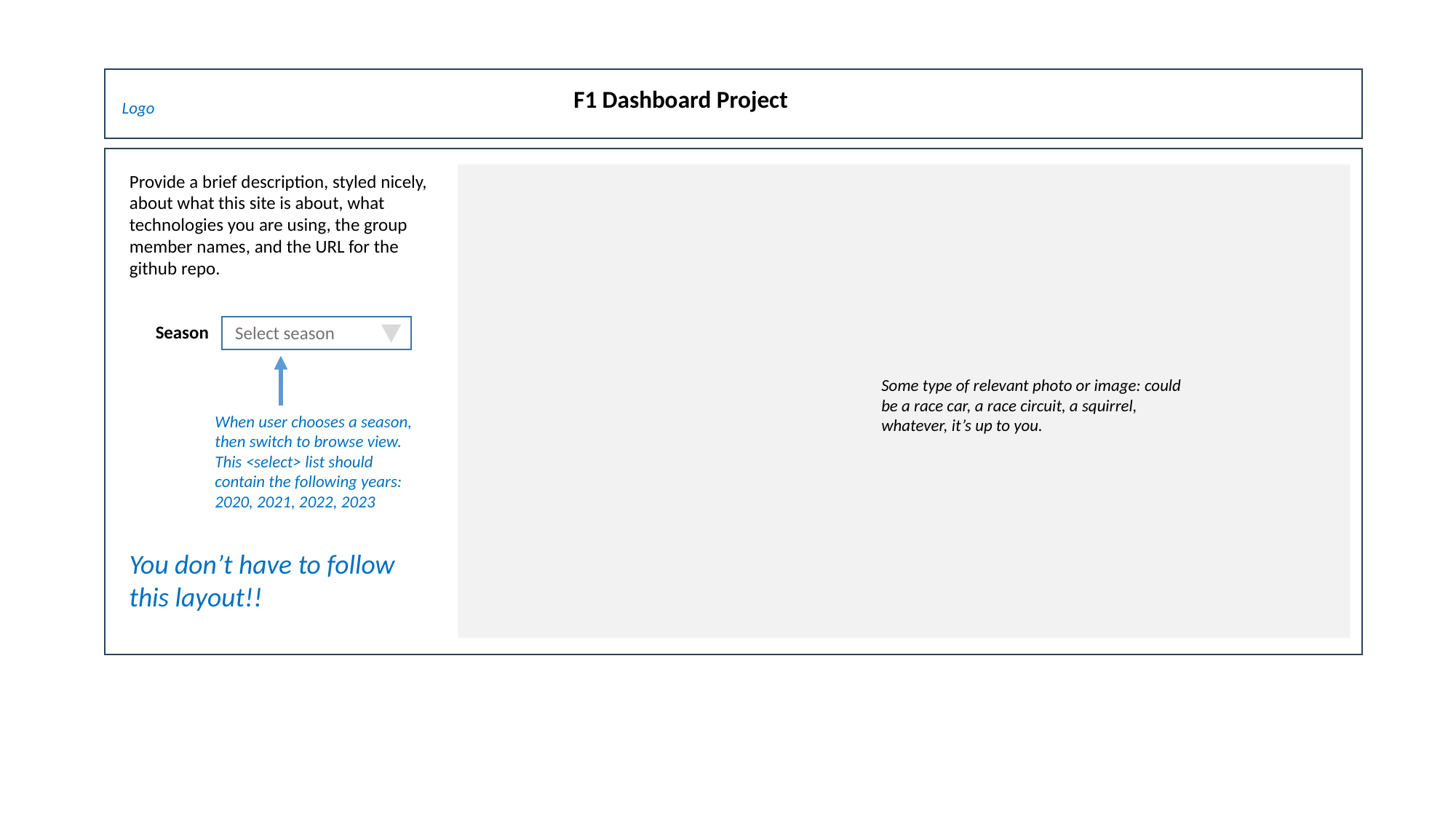

switch to home page
switch to browse view

Home
Browse

F1 Dashboard Project
Logo

Provide a brief description, styled nicely, about what this site is about, what technologies you are using, the group member names, and the URL for the github repo.

Season
Select season

Some type of relevant photo or image: could be a race car, a race circuit, a squirrel, whatever, it’s up to you.
When user chooses a season, then switch to browse view. This <select> list should contain the following years: 2020, 2021, 2022, 2023

You don’t have to follow this layout!!